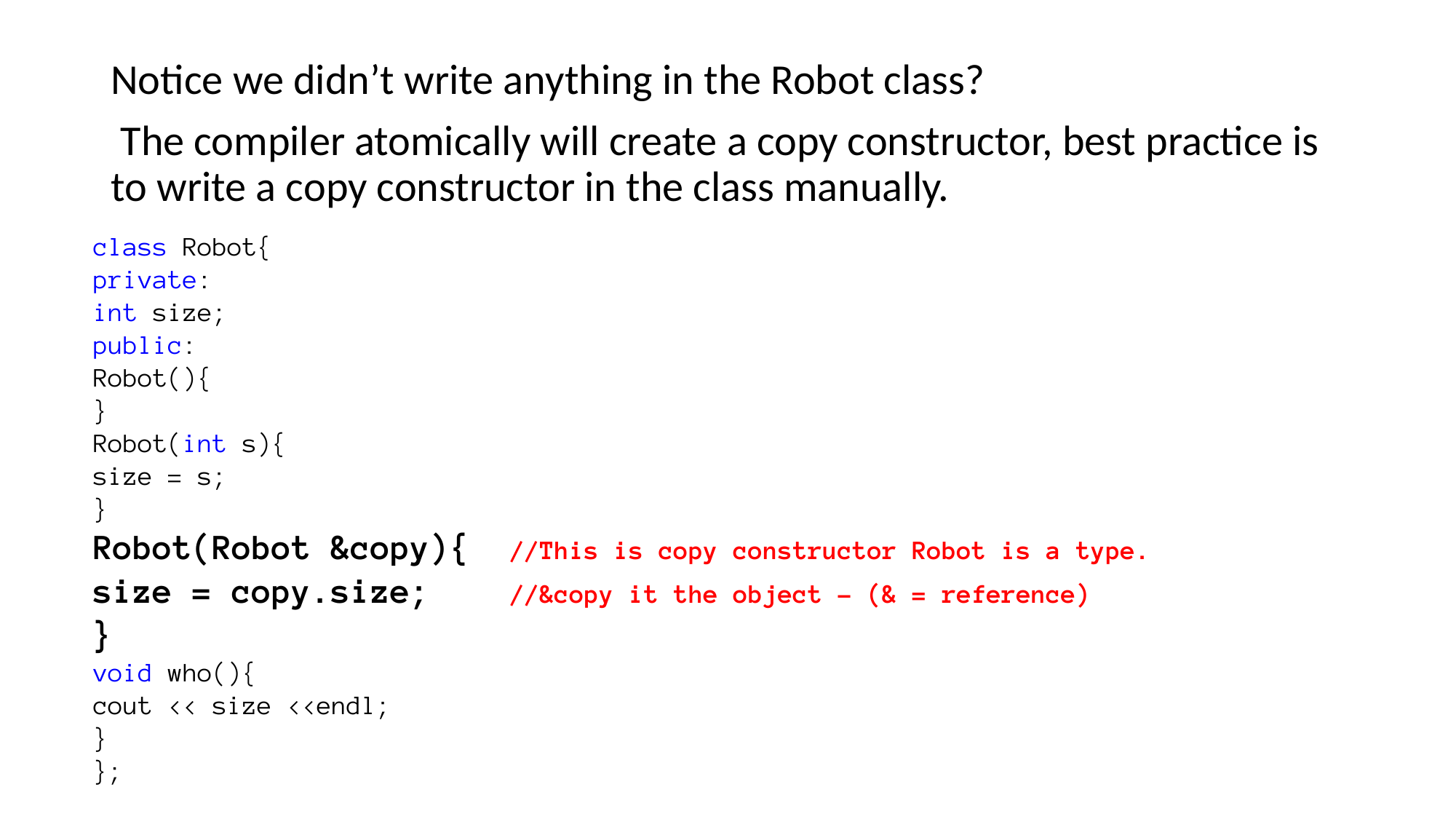

Notice we didn’t write anything in the Robot class?
 The compiler atomically will create a copy constructor, best practice is to write a copy constructor in the class manually.

class Robot{
private:
int size;
public:
Robot(){
}
Robot(int s){
size = s;
}
Robot(Robot &copy){  //This is copy constructor Robot is a type.
size = copy.size;    //&copy it the object – (& = reference)
}
void who(){
cout << size <<endl;
}
};